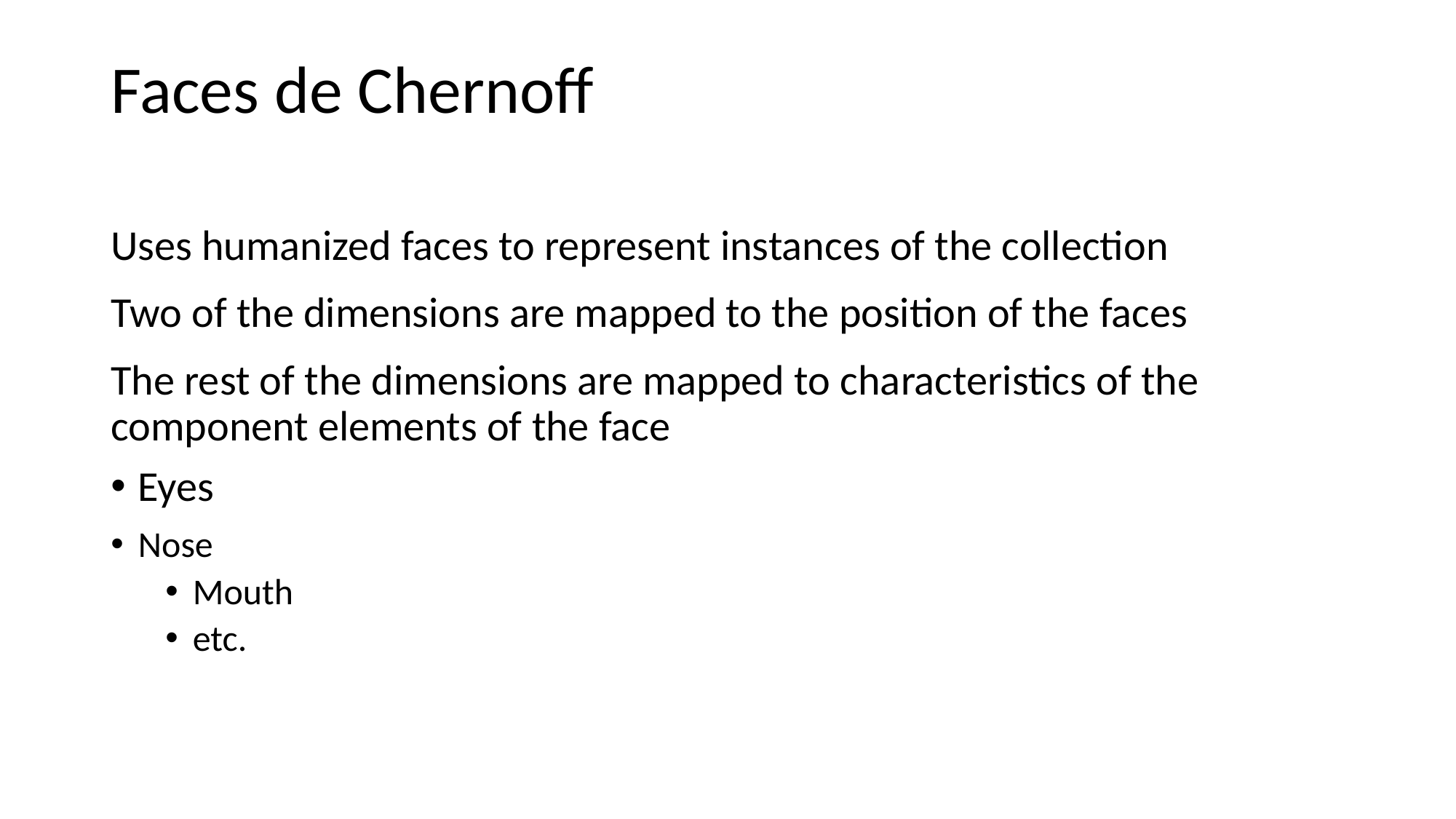

# Faces de Chernoff

Uses humanized faces to represent instances of the collection
Two of the dimensions are mapped to the position of the faces
The rest of the dimensions are mapped to characteristics of the component elements of the face
Eyes
Nose
Mouth
etc.